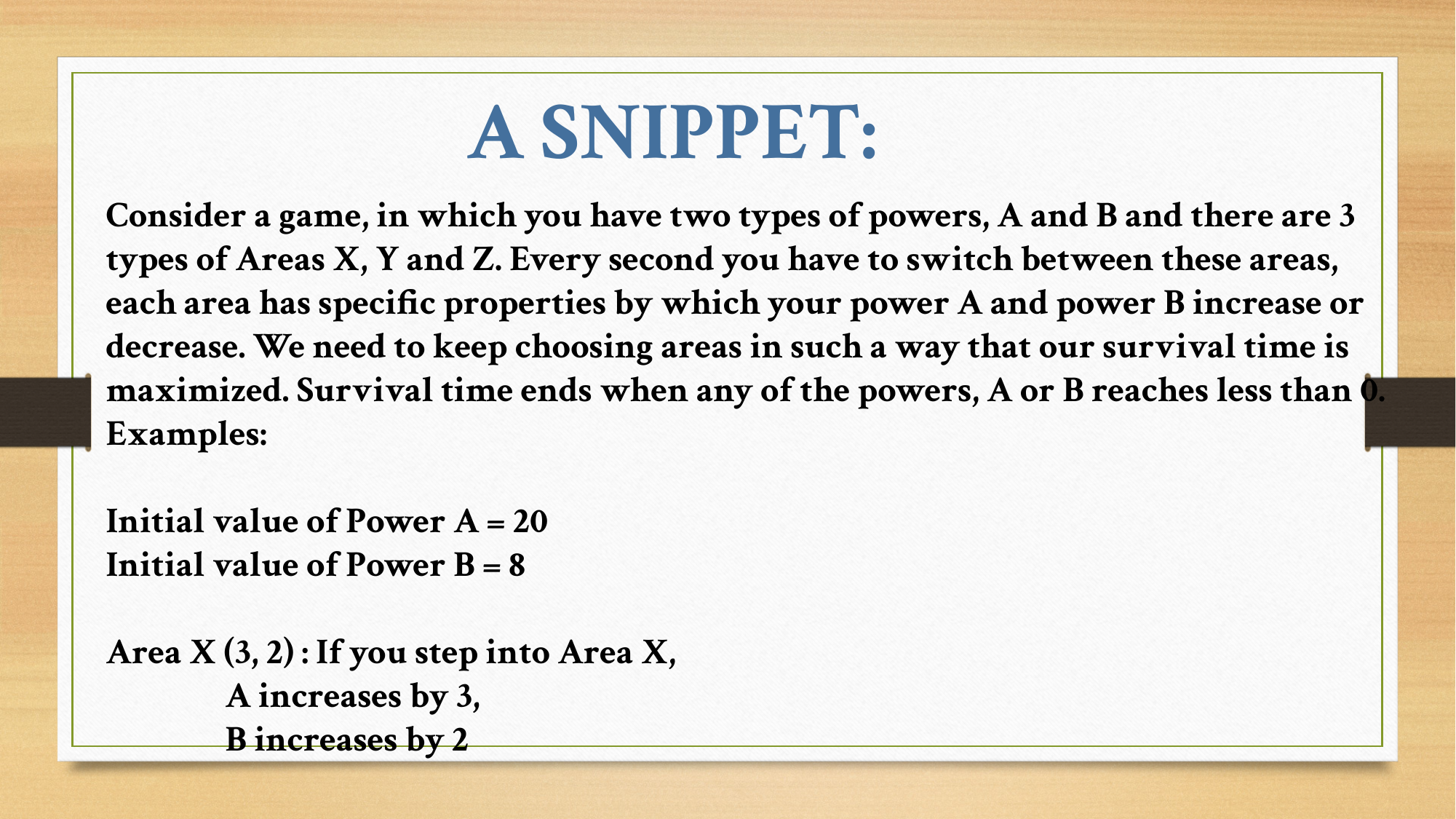

A SNIPPET:

Consider a game, in which you have two types of powers, A and B and there are 3 types of Areas X, Y and Z. Every second you have to switch between these areas, each area has specific properties by which your power A and power B increase or decrease. We need to keep choosing areas in such a way that our survival time is maximized. Survival time ends when any of the powers, A or B reaches less than 0.
Examples:

Initial value of Power A = 20
Initial value of Power B = 8

Area X (3, 2) : If you step into Area X,
                A increases by 3,
                B increases by 2